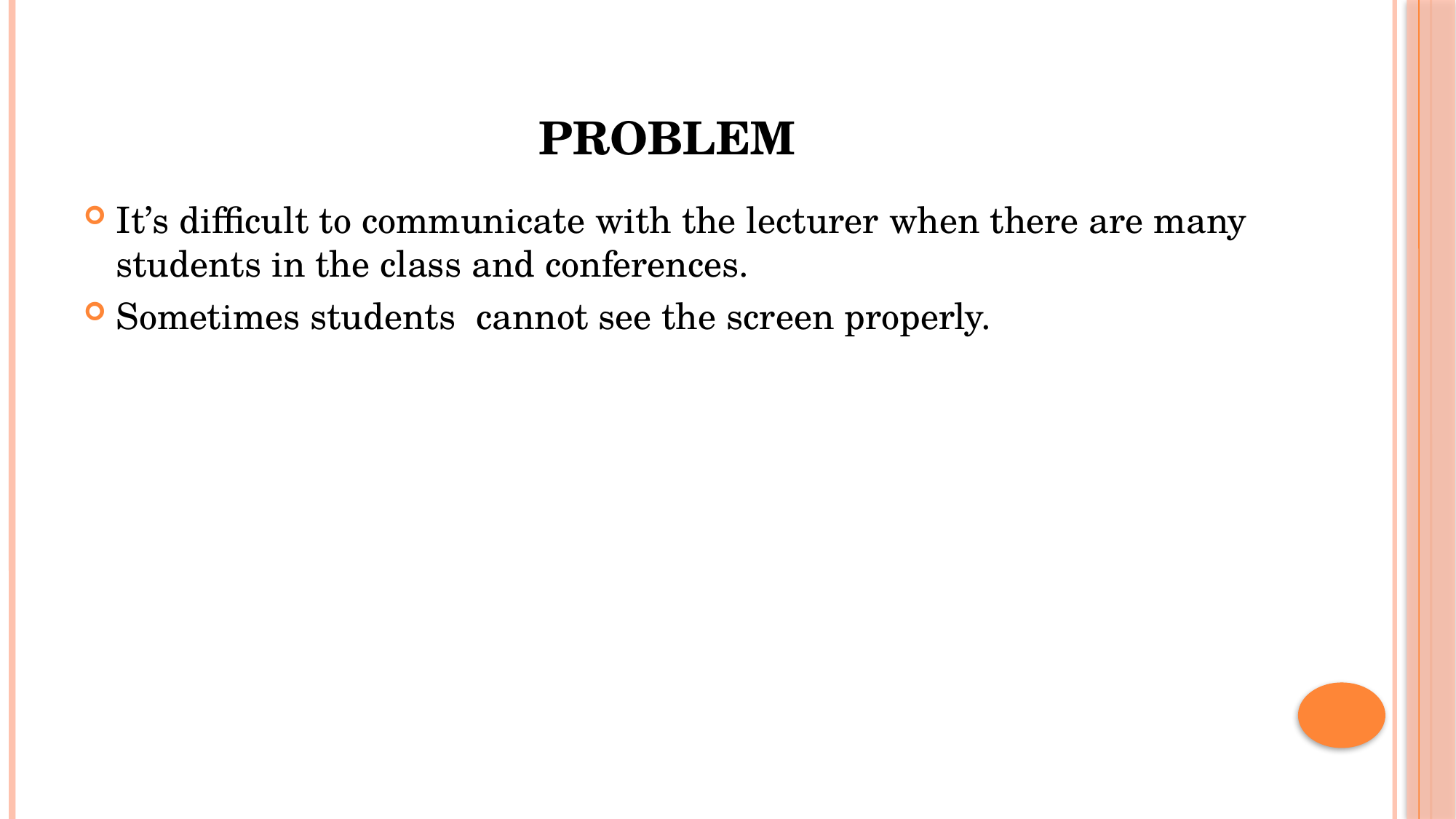

# Problem
It’s difficult to communicate with the lecturer when there are many students in the class and conferences.
Sometimes students  cannot see the screen properly.